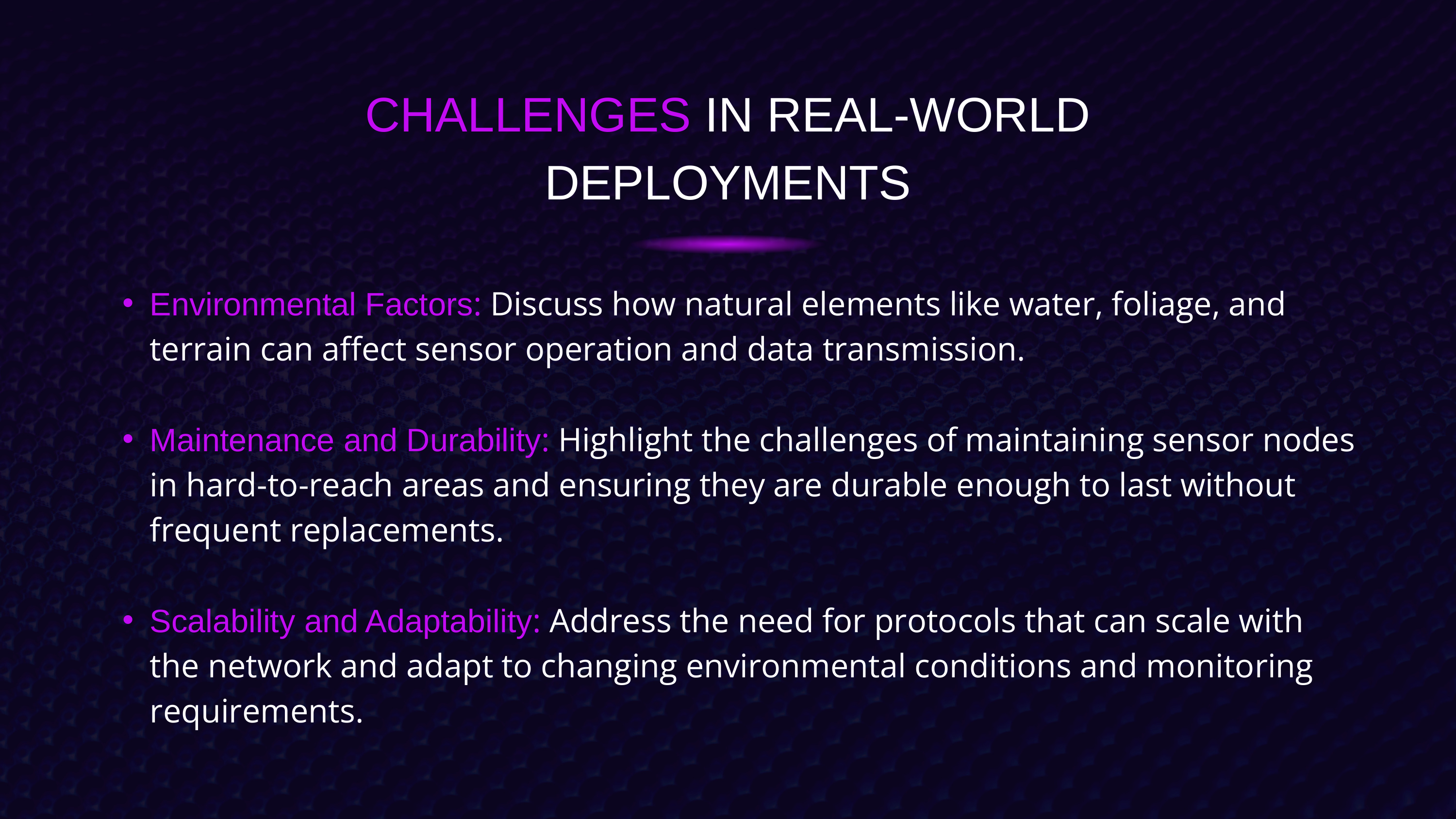

CHALLENGES IN REAL-WORLD DEPLOYMENTS

Environmental Factors: Discuss how natural elements like water, foliage, and terrain can affect sensor operation and data transmission.

Maintenance and Durability: Highlight the challenges of maintaining sensor nodes in hard-to-reach areas and ensuring they are durable enough to last without frequent replacements.

Scalability and Adaptability: Address the need for protocols that can scale with the network and adapt to changing environmental conditions and monitoring requirements.